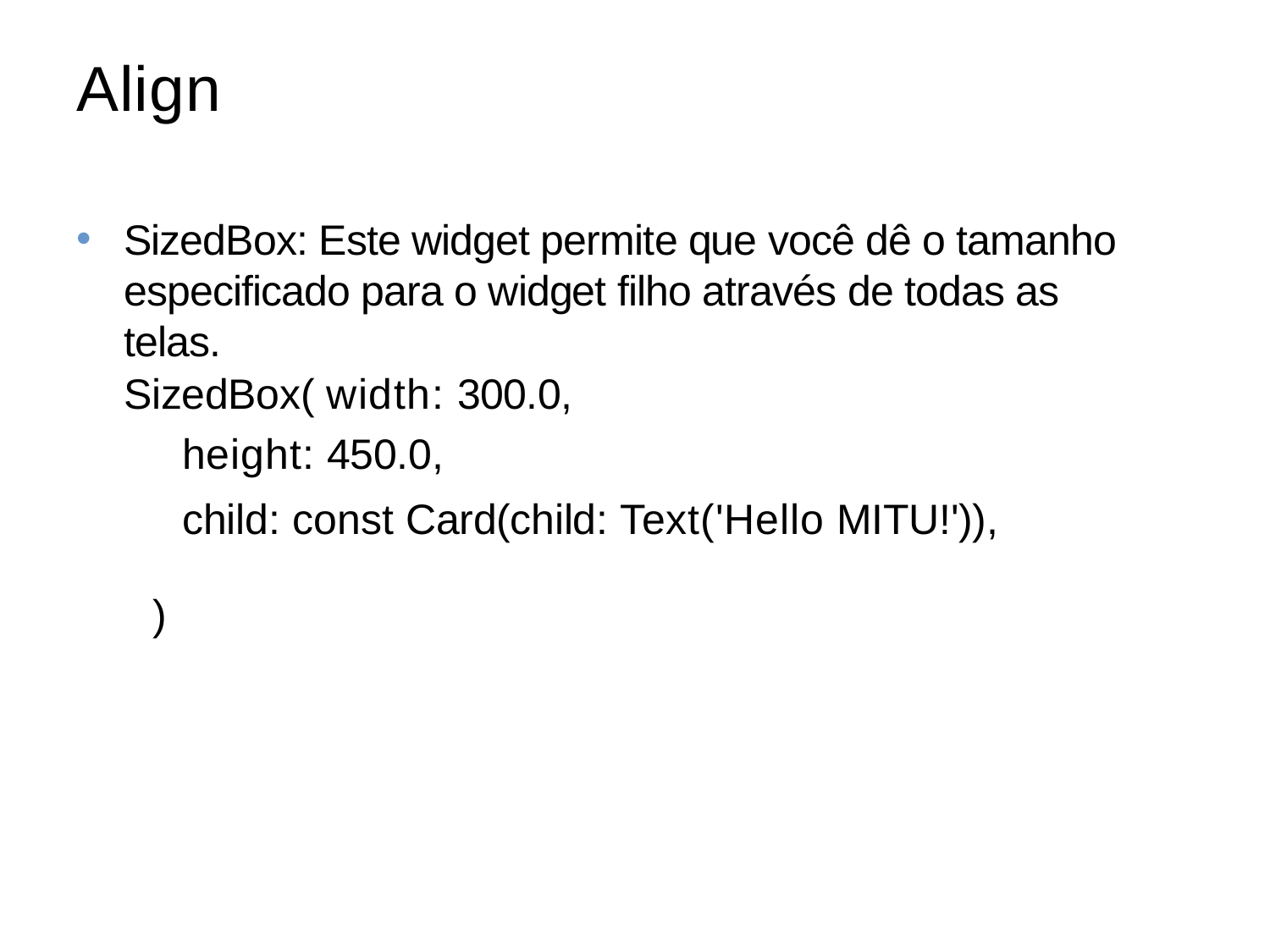

# Align
•
SizedBox: Este widget permite que você dê o tamanho especificado para o widget filho através de todas as telas.
SizedBox( width: 300.0,
height: 450.0,
child: const Card(child: Text('Hello MITU!')),
)